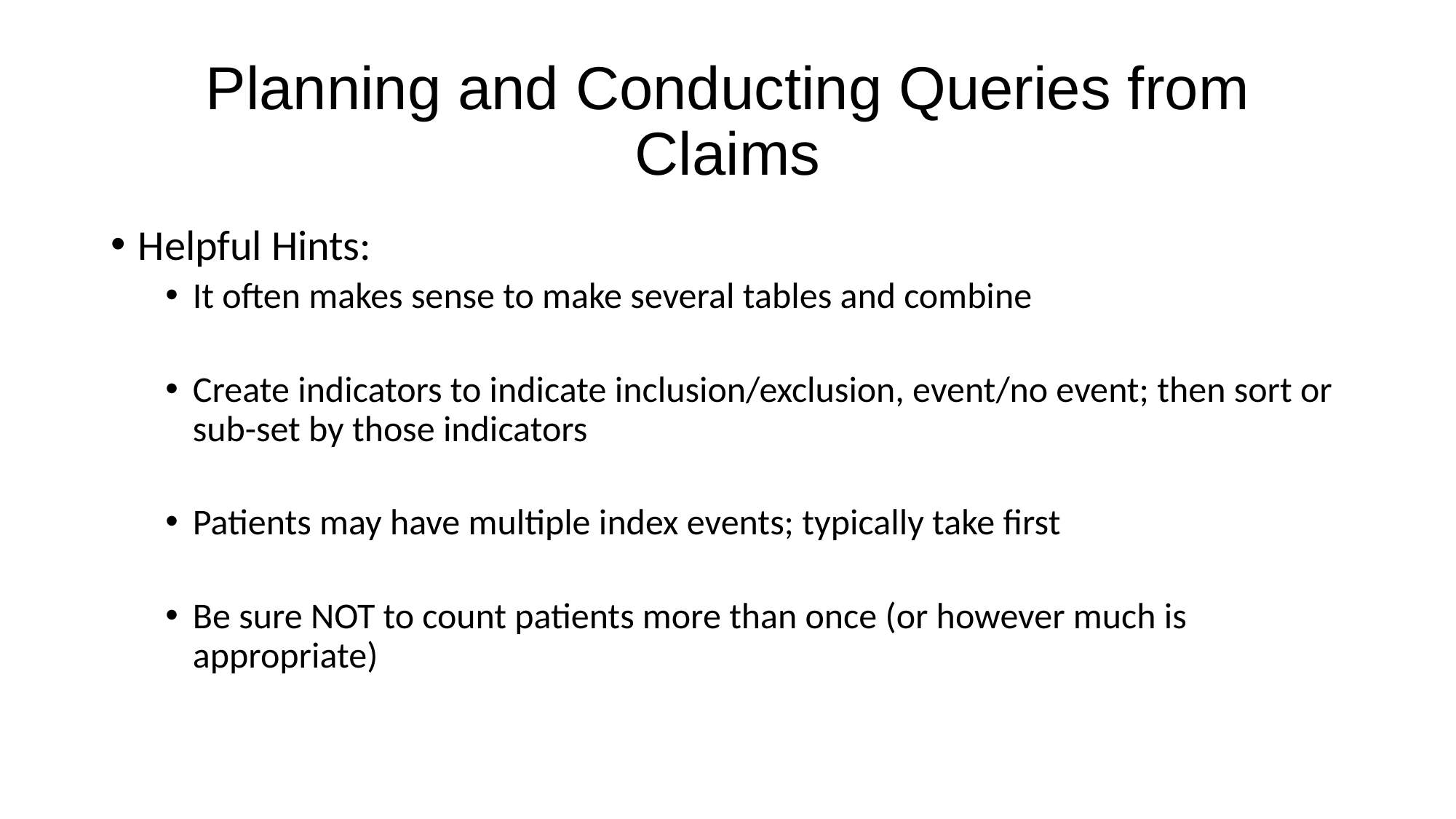

# Planning and Conducting Queries from Claims
Helpful Hints:
It often makes sense to make several tables and combine

Create indicators to indicate inclusion/exclusion, event/no event; then sort or sub-set by those indicators

Patients may have multiple index events; typically take first

Be sure NOT to count patients more than once (or however much is appropriate)